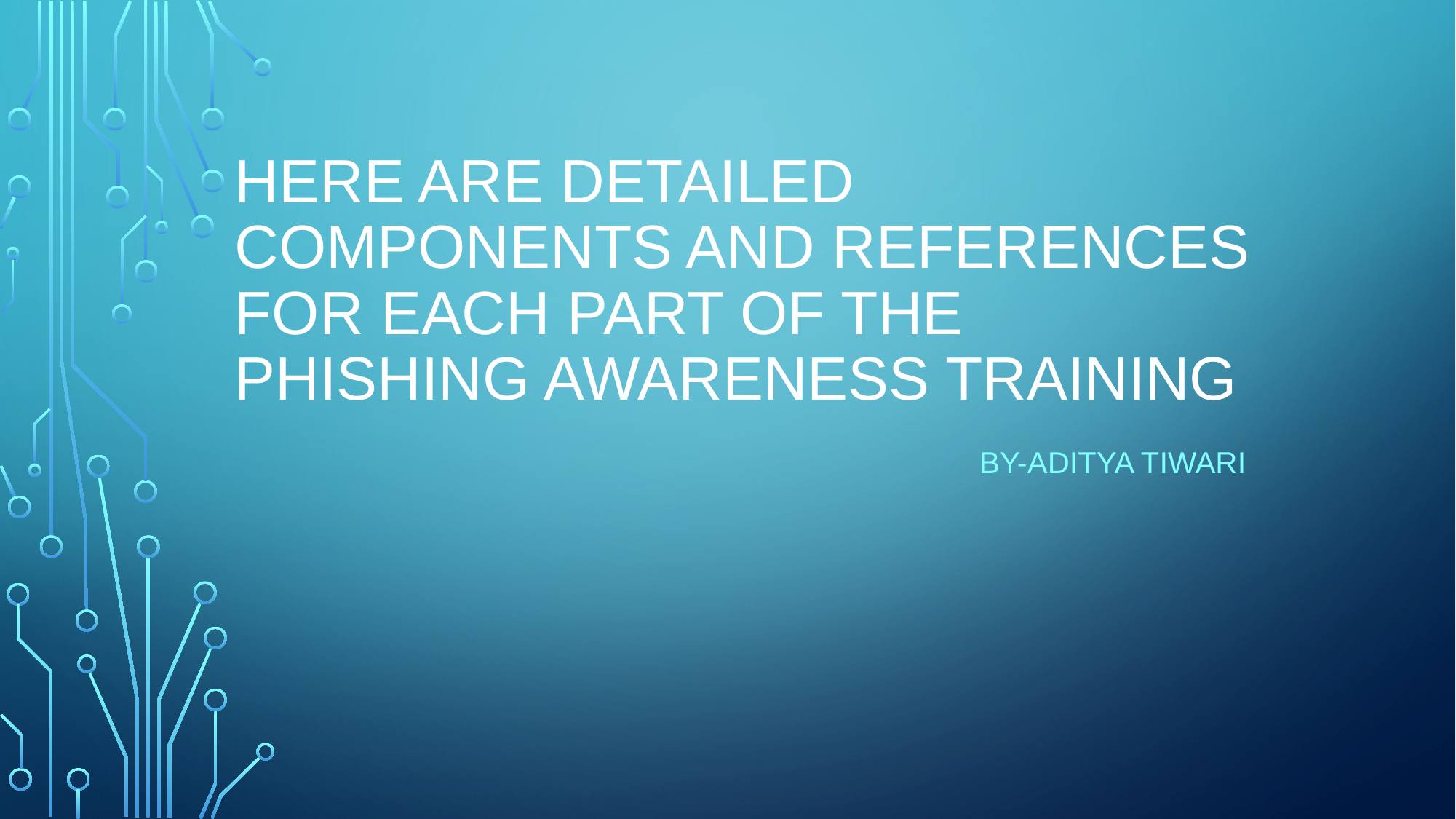

# Here are detailed components and references for each part of the phishing awareness training
                                                                                         by-Aditya tiwari